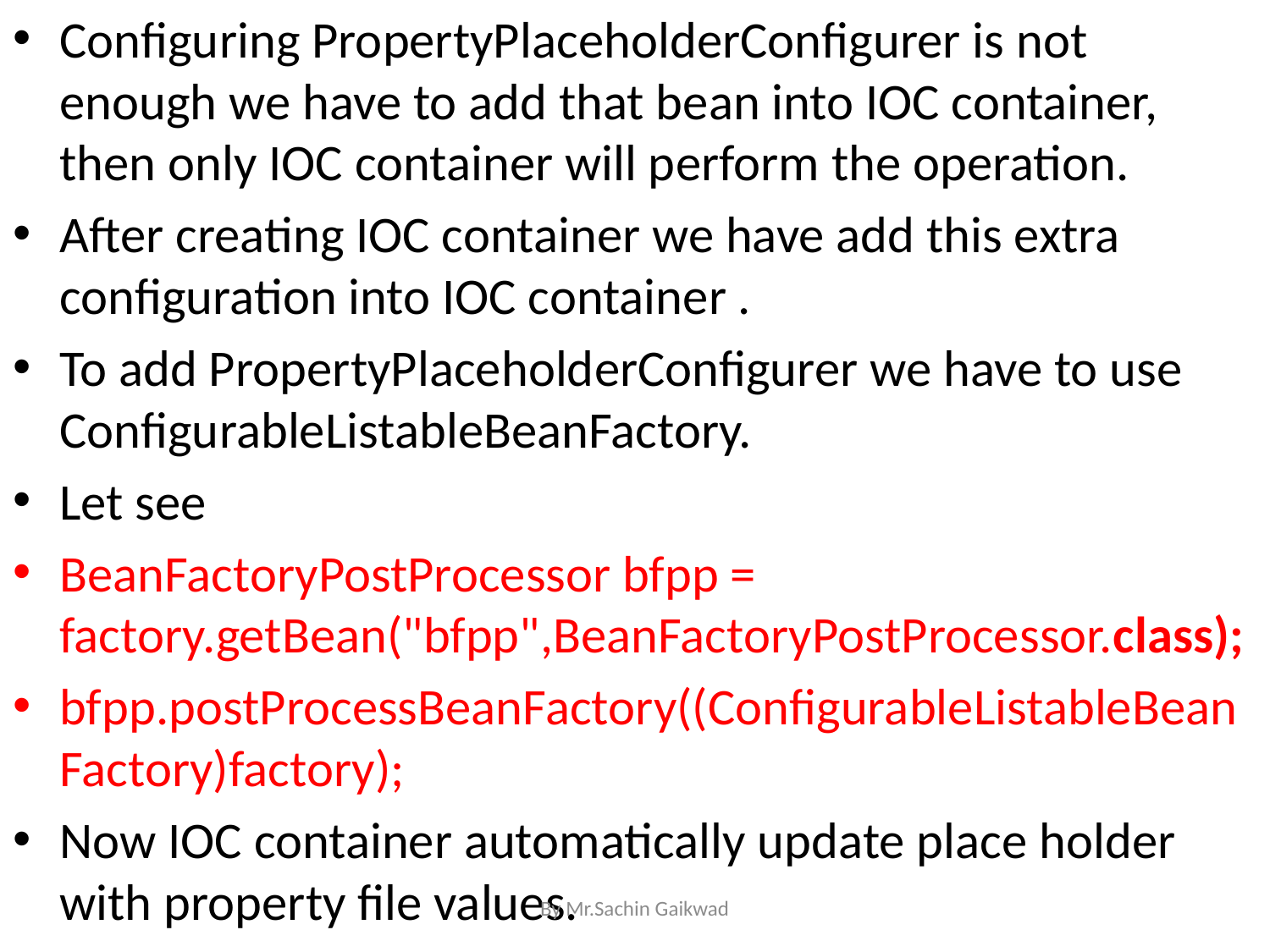

Configuring PropertyPlaceholderConfigurer is not enough we have to add that bean into IOC container, then only IOC container will perform the operation.
After creating IOC container we have add this extra configuration into IOC container .
To add PropertyPlaceholderConfigurer we have to use ConfigurableListableBeanFactory.
Let see
BeanFactoryPostProcessor bfpp = factory.getBean("bfpp",BeanFactoryPostProcessor.class);
bfpp.postProcessBeanFactory((ConfigurableListableBeanFactory)factory);
Now IOC container automatically update place holder with property file values.
By Mr.Sachin Gaikwad